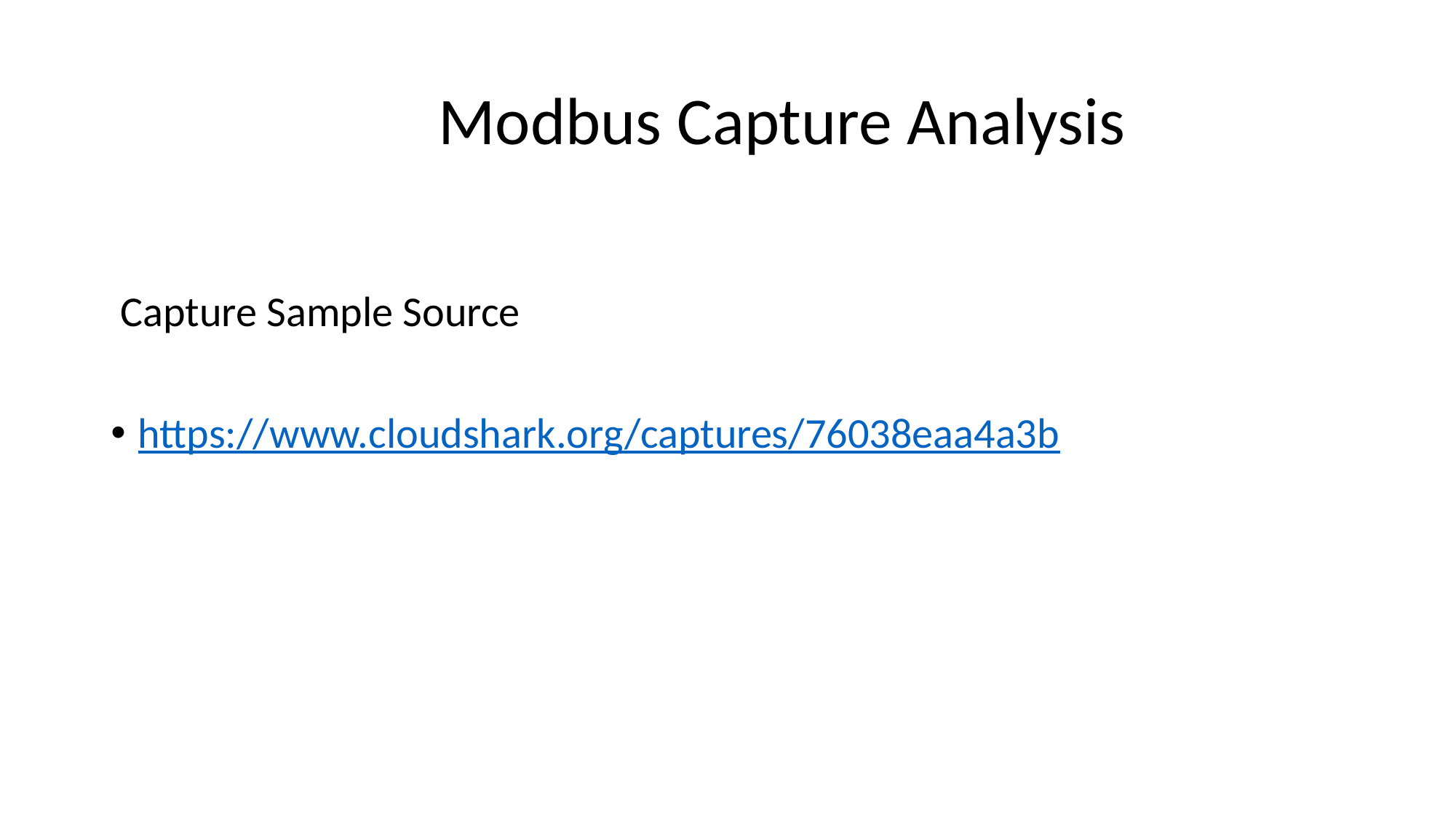

# Modbus Capture Analysis

 Capture Sample Source

https://www.cloudshark.org/captures/76038eaa4a3b